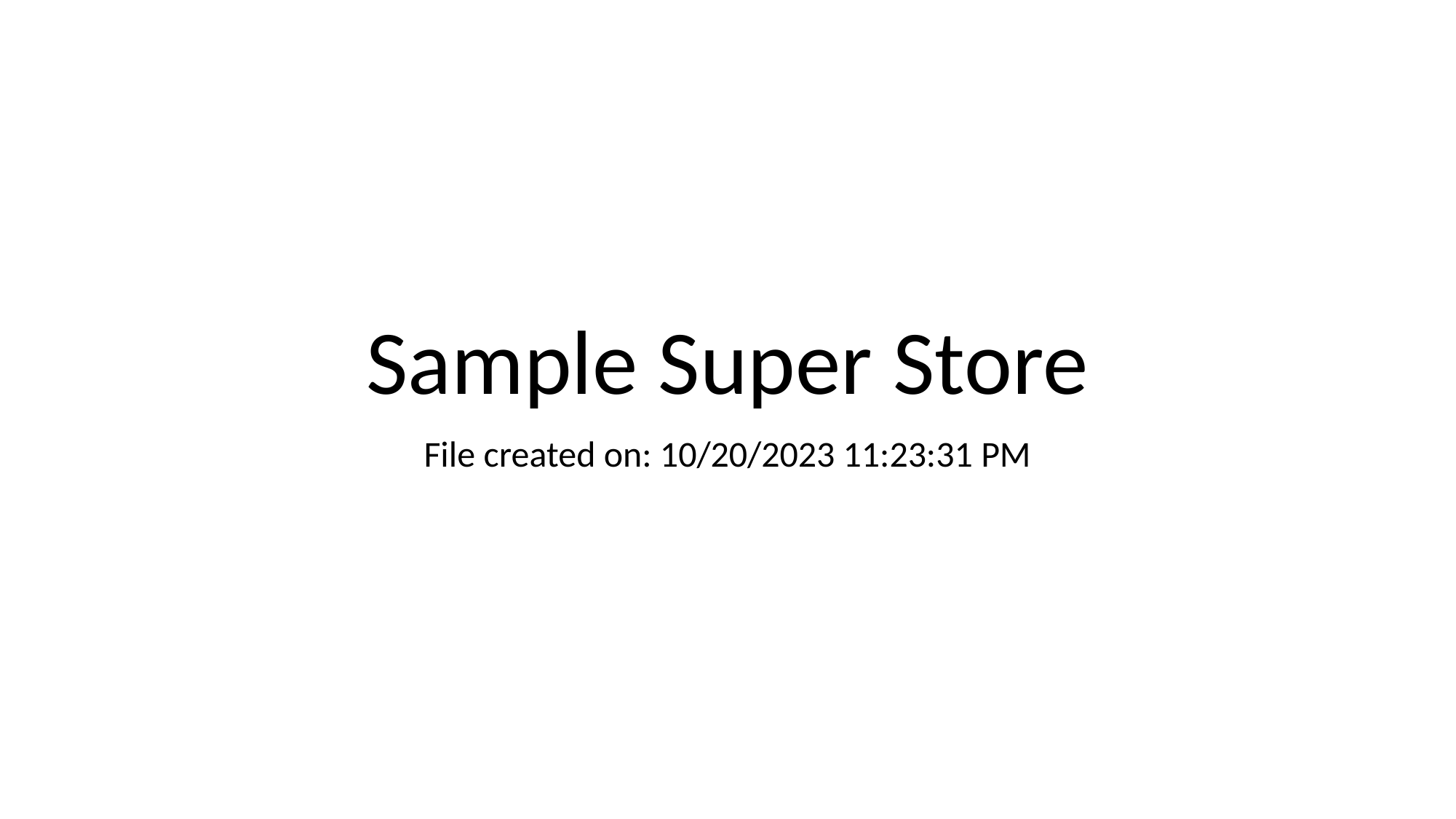

# Sample Super Store
File created on: 10/20/2023 11:23:31 PM